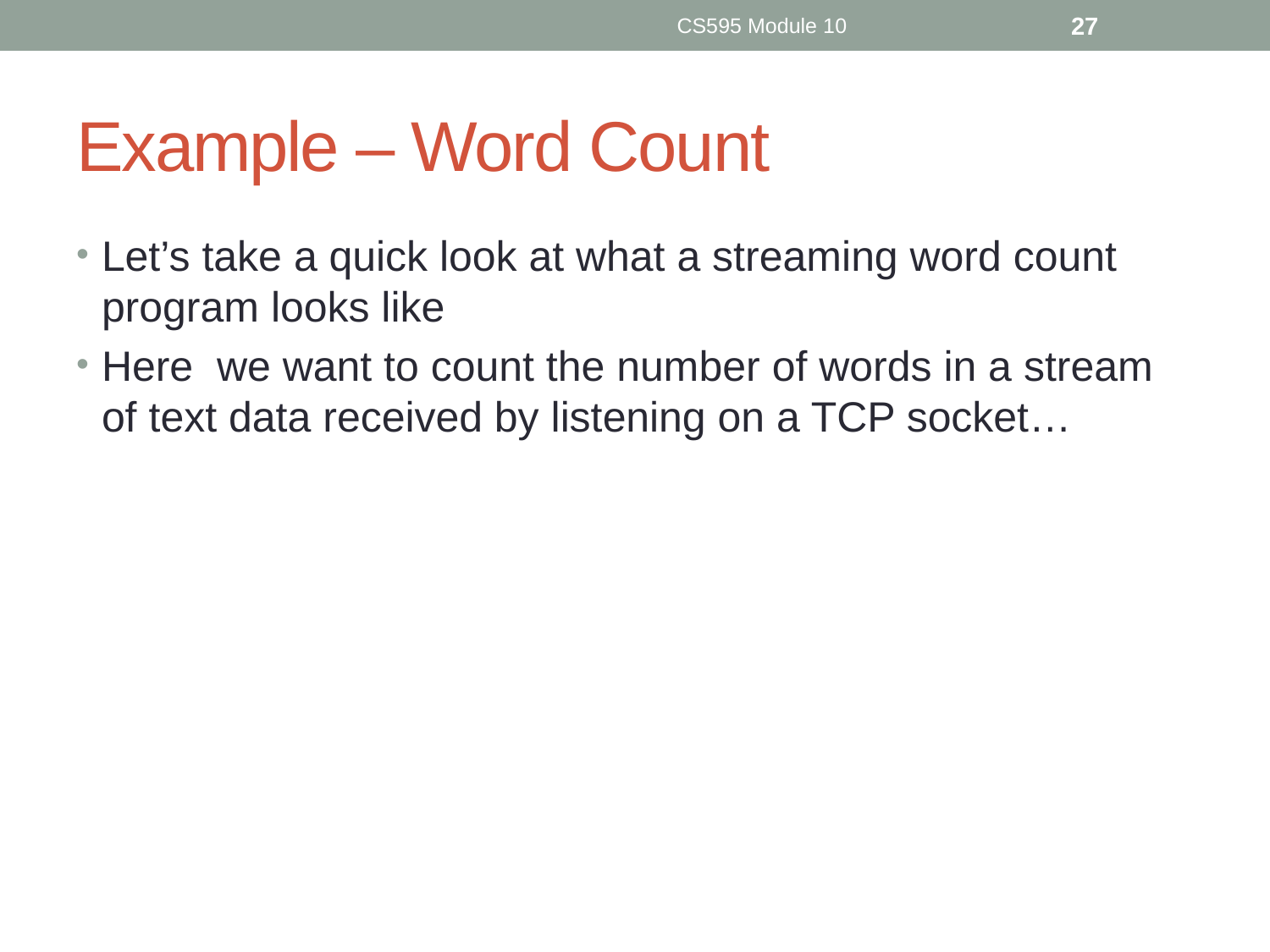

CS595 Module 10
27
# Example – Word Count
Let’s take a quick look at what a streaming word count program looks like
Here  we want to count the number of words in a stream of text data received by listening on a TCP socket…